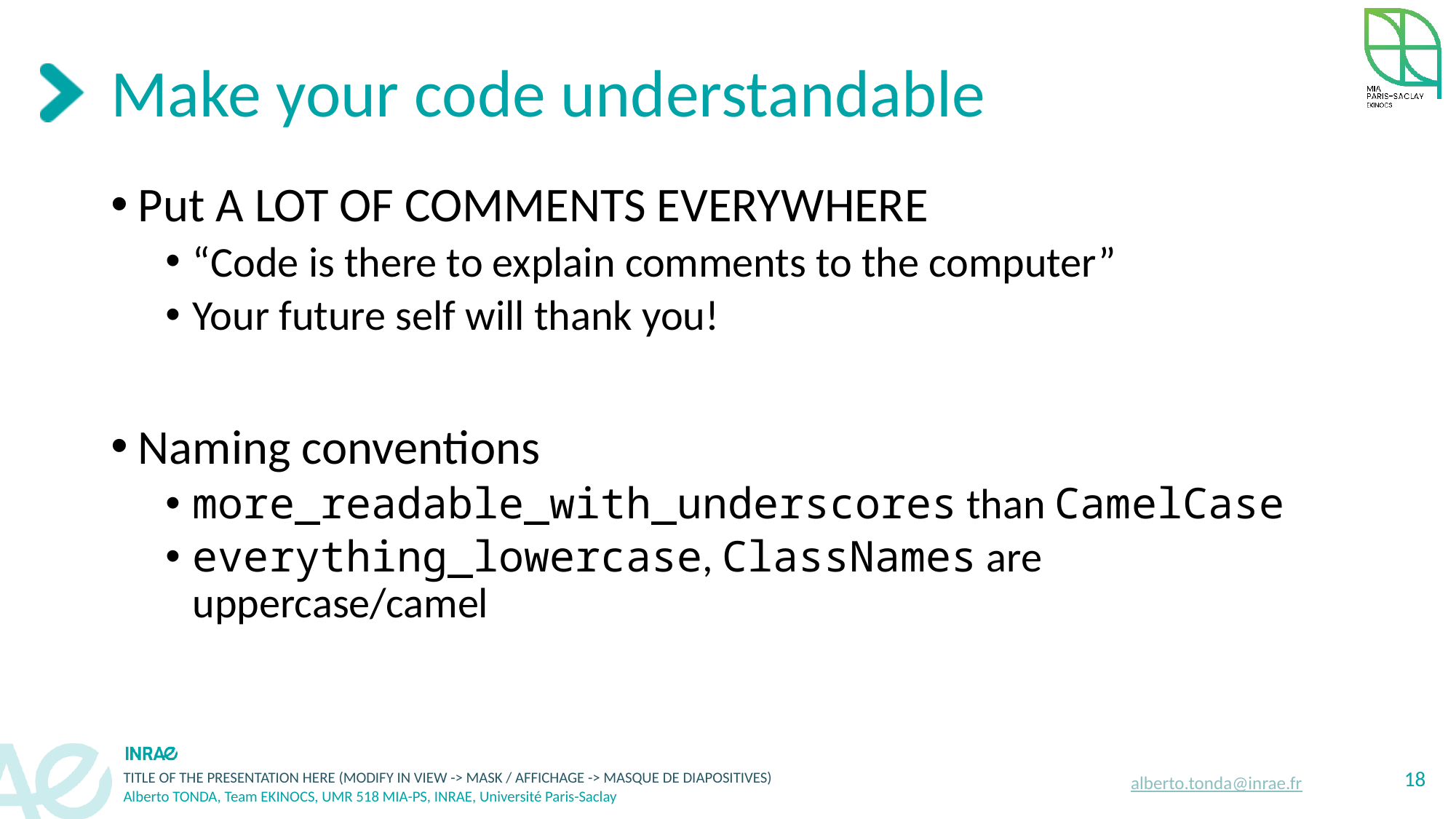

# Make your code understandable
Put A LOT OF COMMENTS EVERYWHERE
“Code is there to explain comments to the computer”
Your future self will thank you!

Naming conventions
more_readable_with_underscores than CamelCase
everything_lowercase, ClassNames are uppercase/camel

18
alberto.tonda@inrae.fr